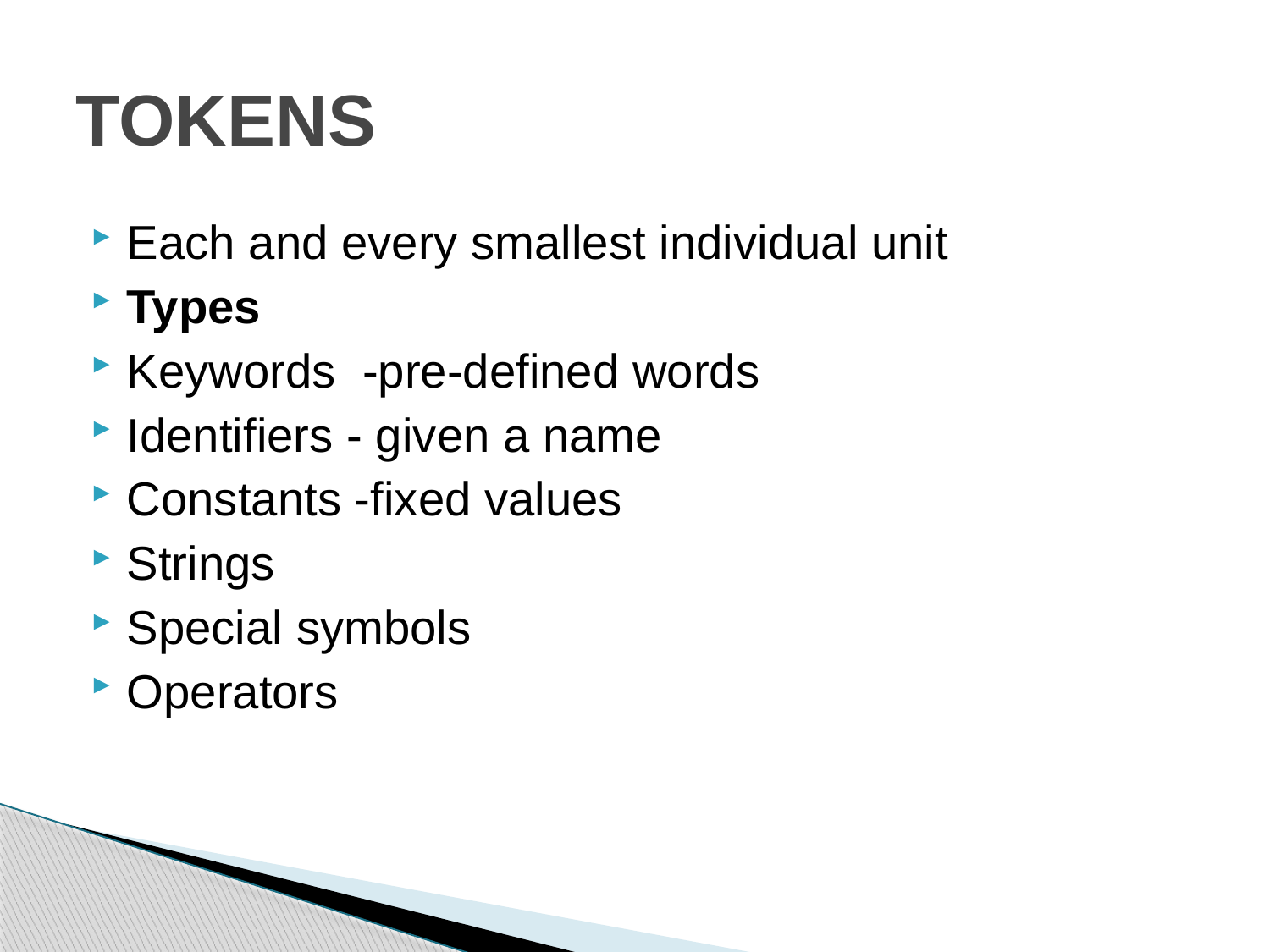

# TOKENS
Each and every smallest individual unit
Types
Keywords  -pre-defined words
Identifiers - given a name
Constants -fixed values
Strings
Special symbols
Operators